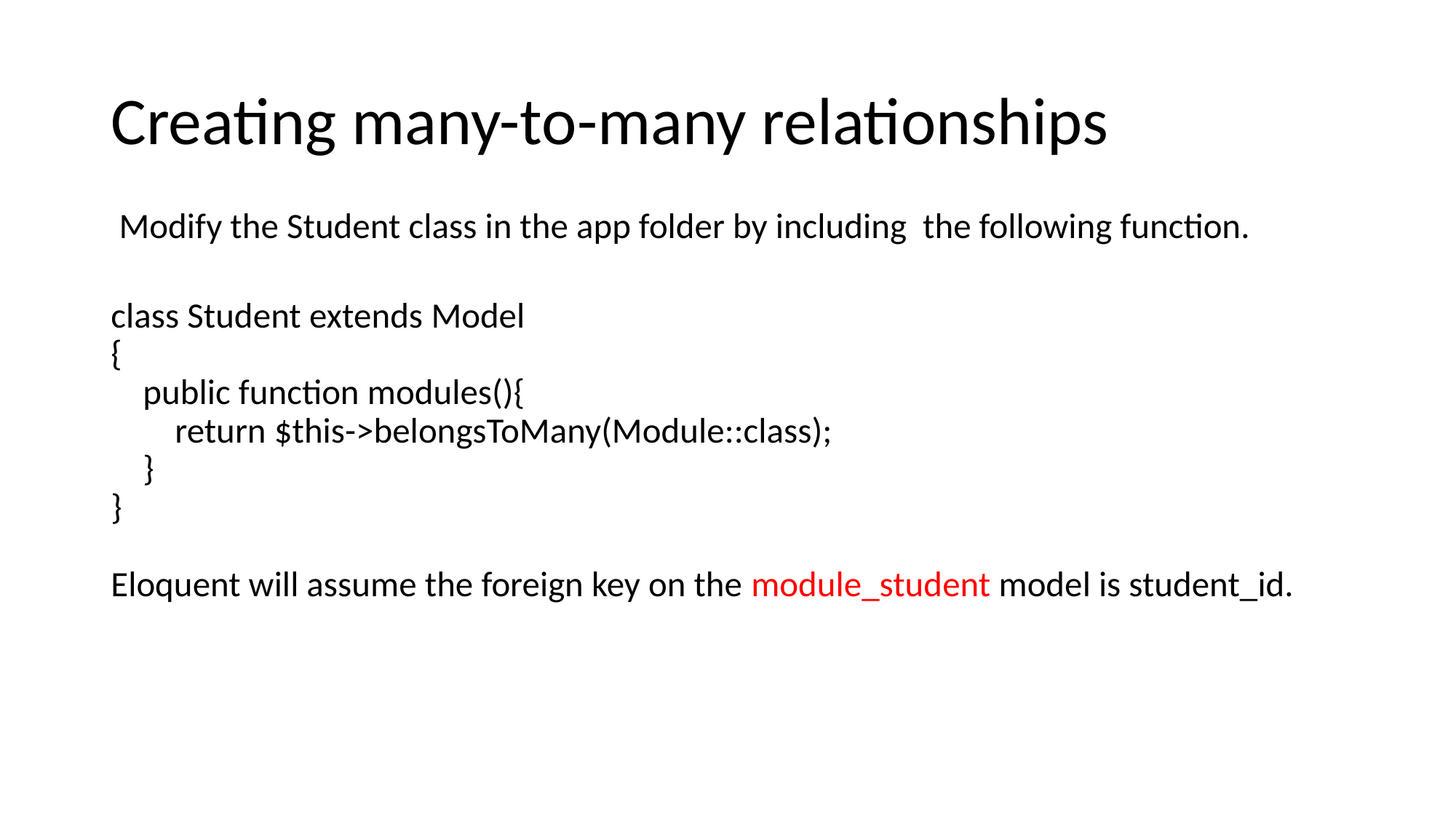

# Creating many-to-many relationships
 Modify the Student class in the app folder by including  the following function.

class Student extends Model
{
    public function modules(){
        return $this->belongsToMany(Module::class);
    }
}

Eloquent will assume the foreign key on the module_student model is student_id.